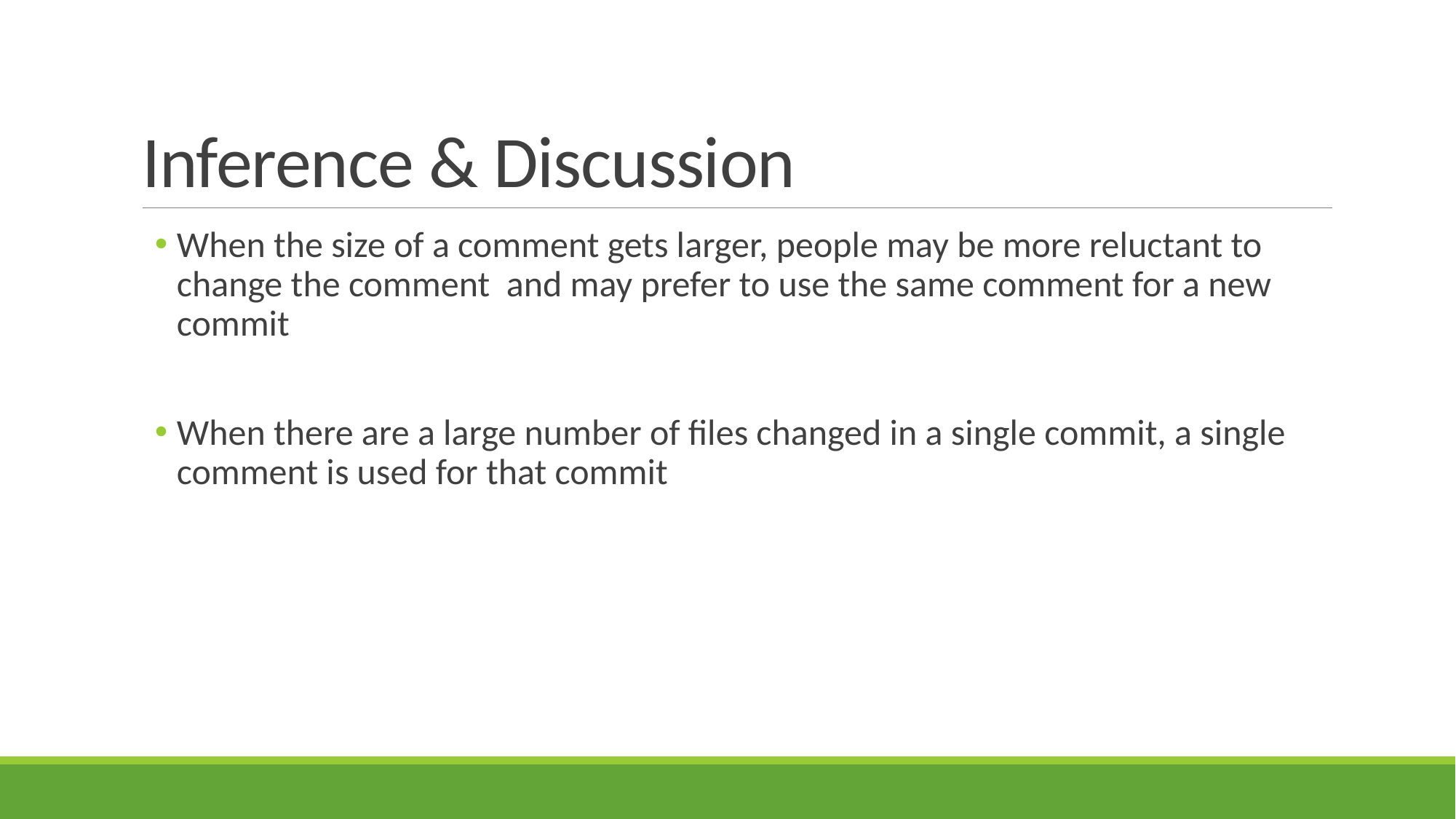

# Inference & Discussion
When the size of a comment gets larger, people may be more reluctant to change the comment  and may prefer to use the same comment for a new commit

When there are a large number of files changed in a single commit, a single comment is used for that commit